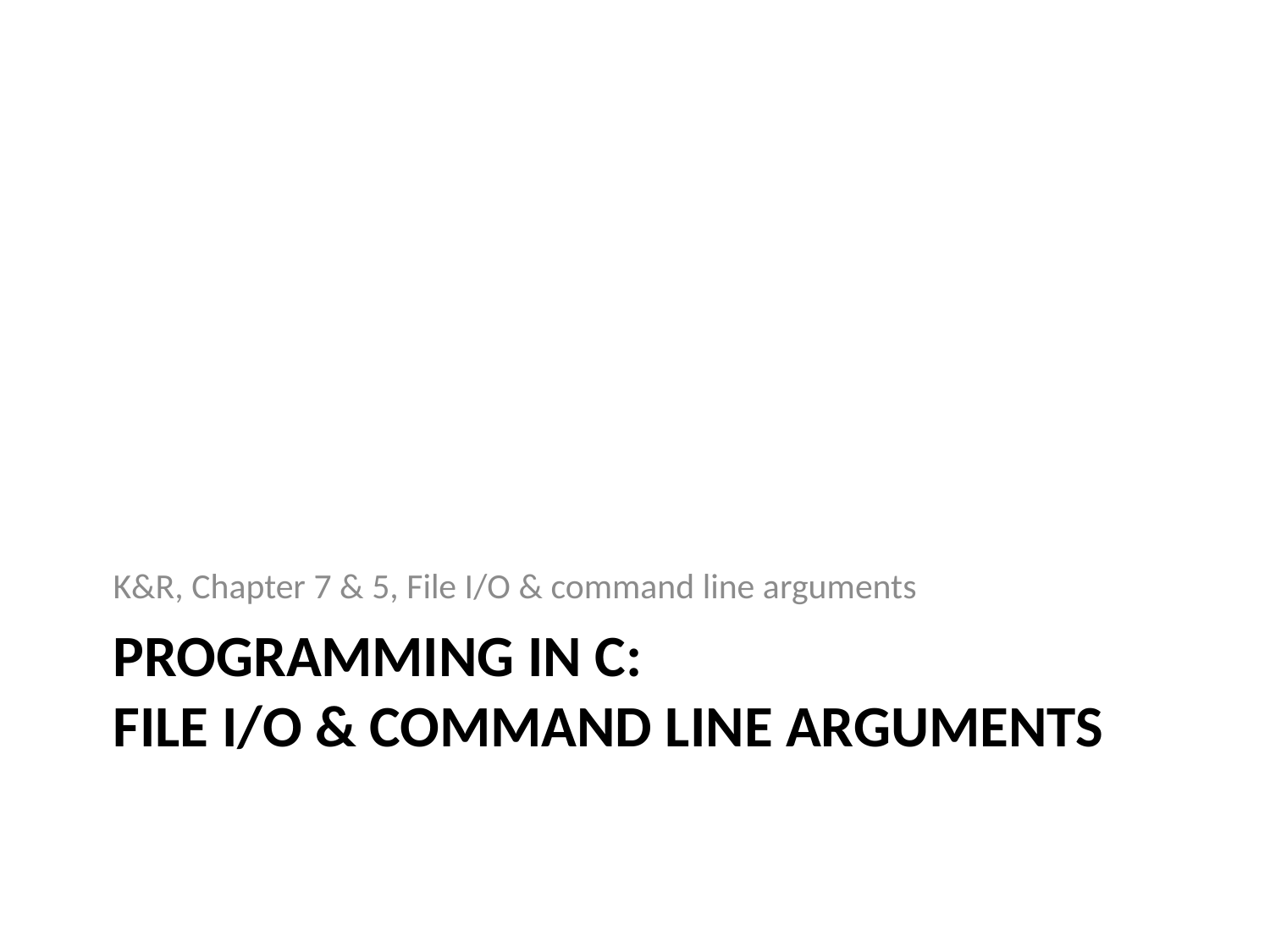

K&R, Chapter 7 & 5, File I/O & command line arguments
# Programming in C: File I/O & command line arguments